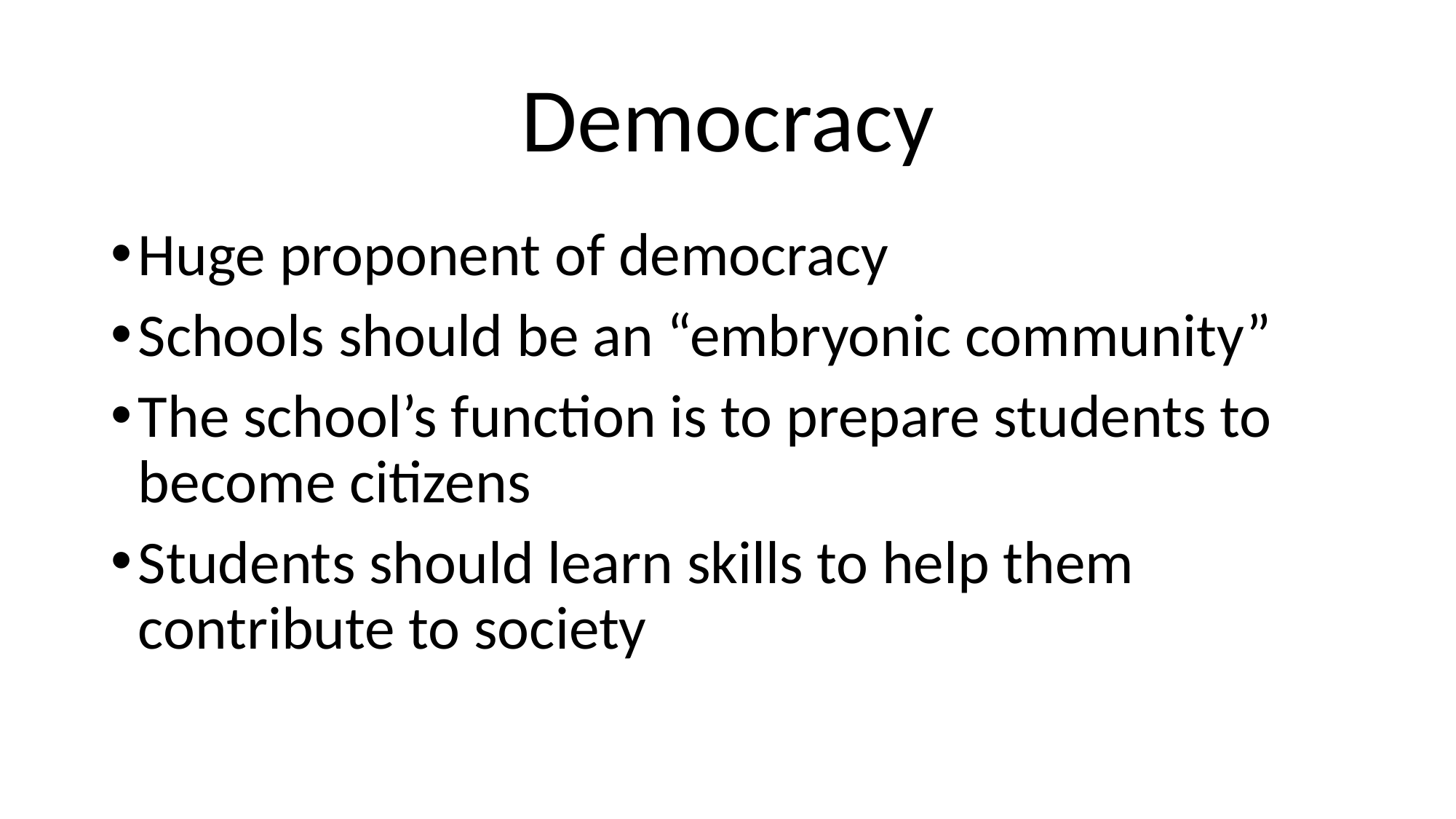

# Democracy
Huge proponent of democracy
Schools should be an “embryonic community”
The school’s function is to prepare students to become citizens
Students should learn skills to help them contribute to society